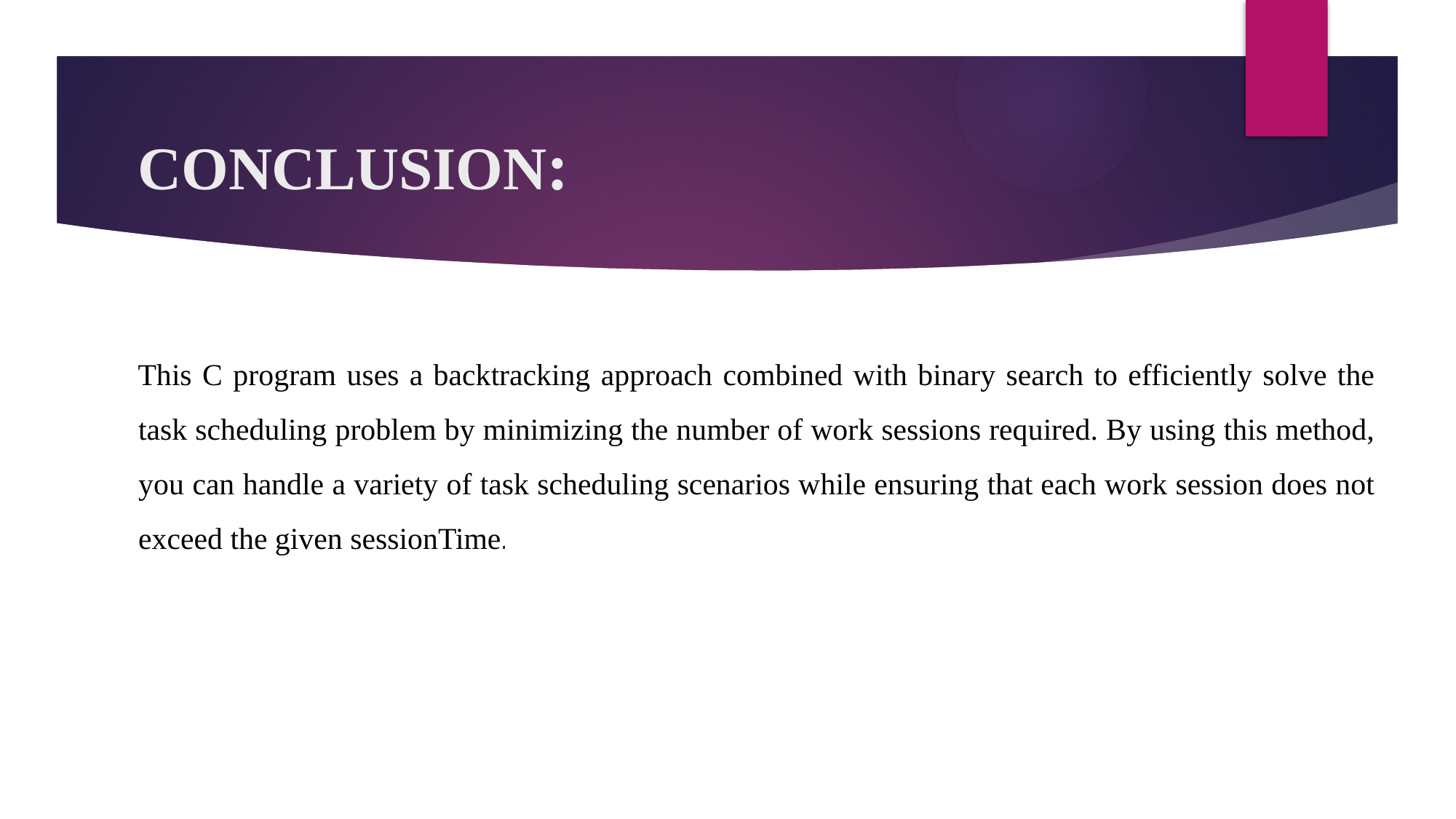

# CONCLUSION:
This C program uses a backtracking approach combined with binary search to efficiently solve the task scheduling problem by minimizing the number of work sessions required. By using this method, you can handle a variety of task scheduling scenarios while ensuring that each work session does not exceed the given sessionTime.